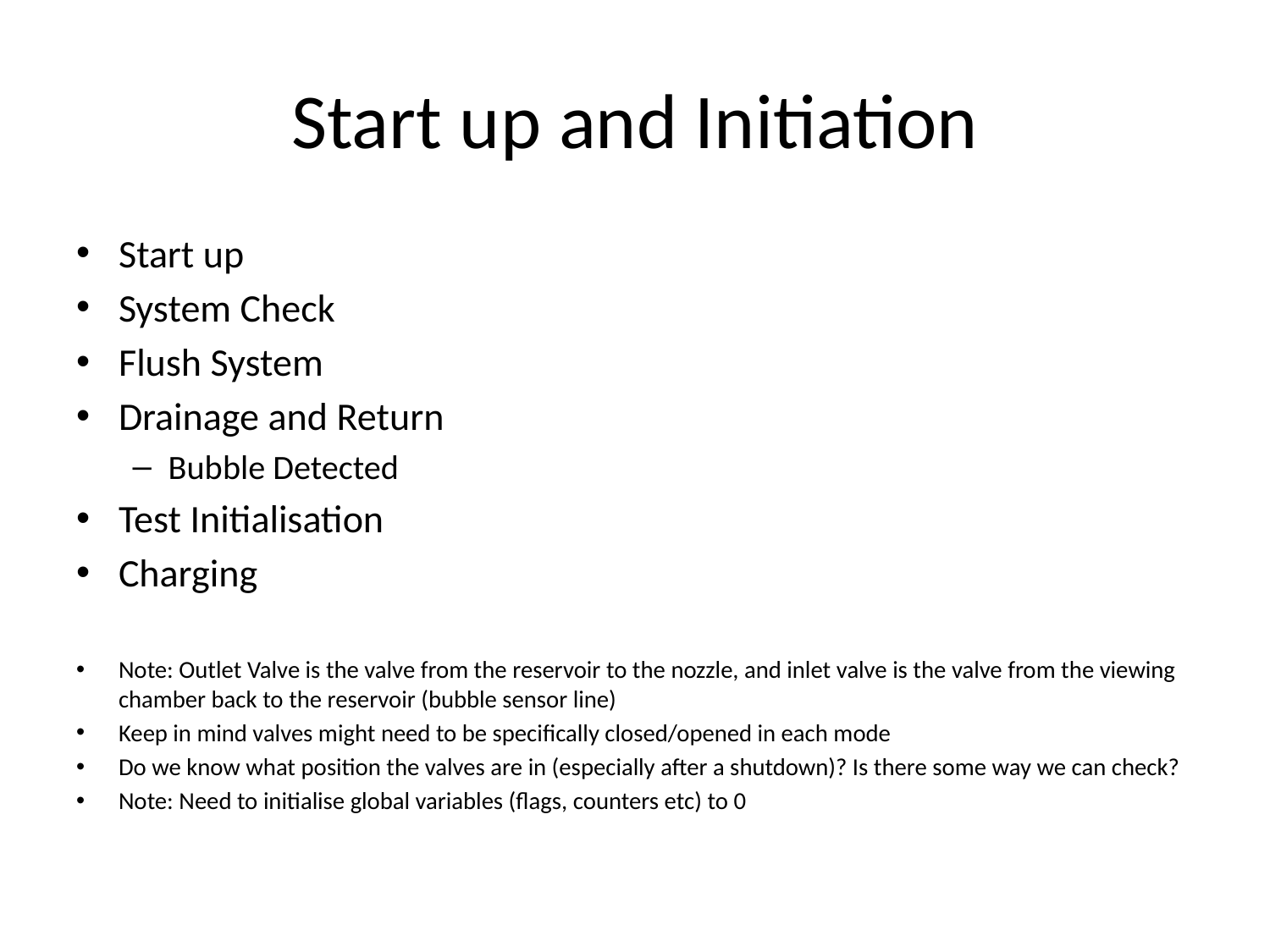

# Start up and Initiation
Start up
System Check
Flush System
Drainage and Return
Bubble Detected
Test Initialisation
Charging

Note: Outlet Valve is the valve from the reservoir to the nozzle, and inlet valve is the valve from the viewing chamber back to the reservoir (bubble sensor line)
Keep in mind valves might need to be specifically closed/opened in each mode
Do we know what position the valves are in (especially after a shutdown)? Is there some way we can check?
Note: Need to initialise global variables (flags, counters etc) to 0